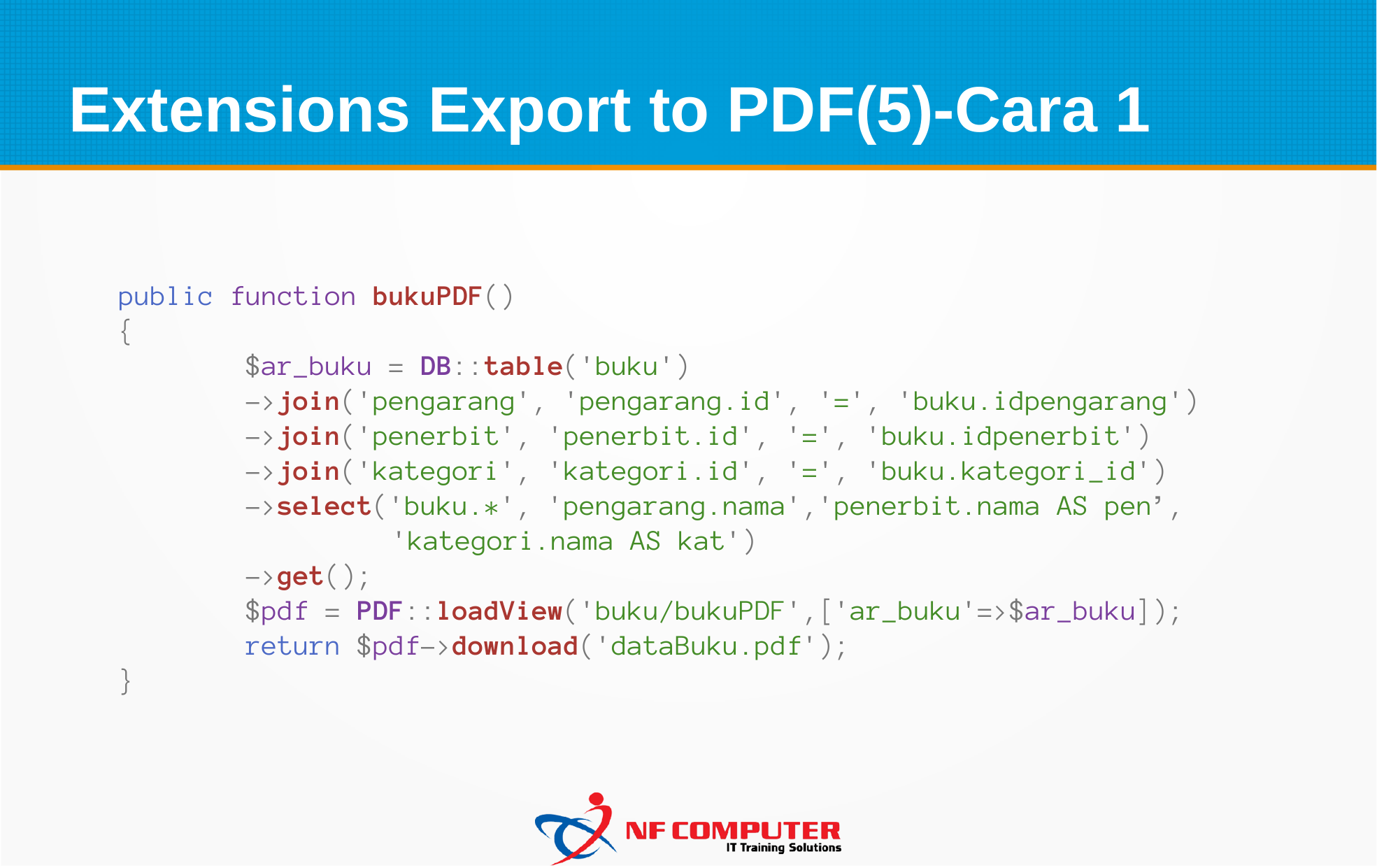

Extensions Export to PDF(5)-Cara 1
public function bukuPDF()
{
        $ar_buku = DB::table('buku')
        ->join('pengarang', 'pengarang.id', '=', 'buku.idpengarang')
        ->join('penerbit', 'penerbit.id', '=', 'buku.idpenerbit')
        ->join('kategori', 'kategori.id', '=', 'buku.kategori_id')
        ->select('buku.*', 'pengarang.nama','penerbit.nama AS pen’,
		    'kategori.nama AS kat')
        ->get();
        $pdf = PDF::loadView('buku/bukuPDF',['ar_buku'=>$ar_buku]);
        return $pdf->download('dataBuku.pdf');
}